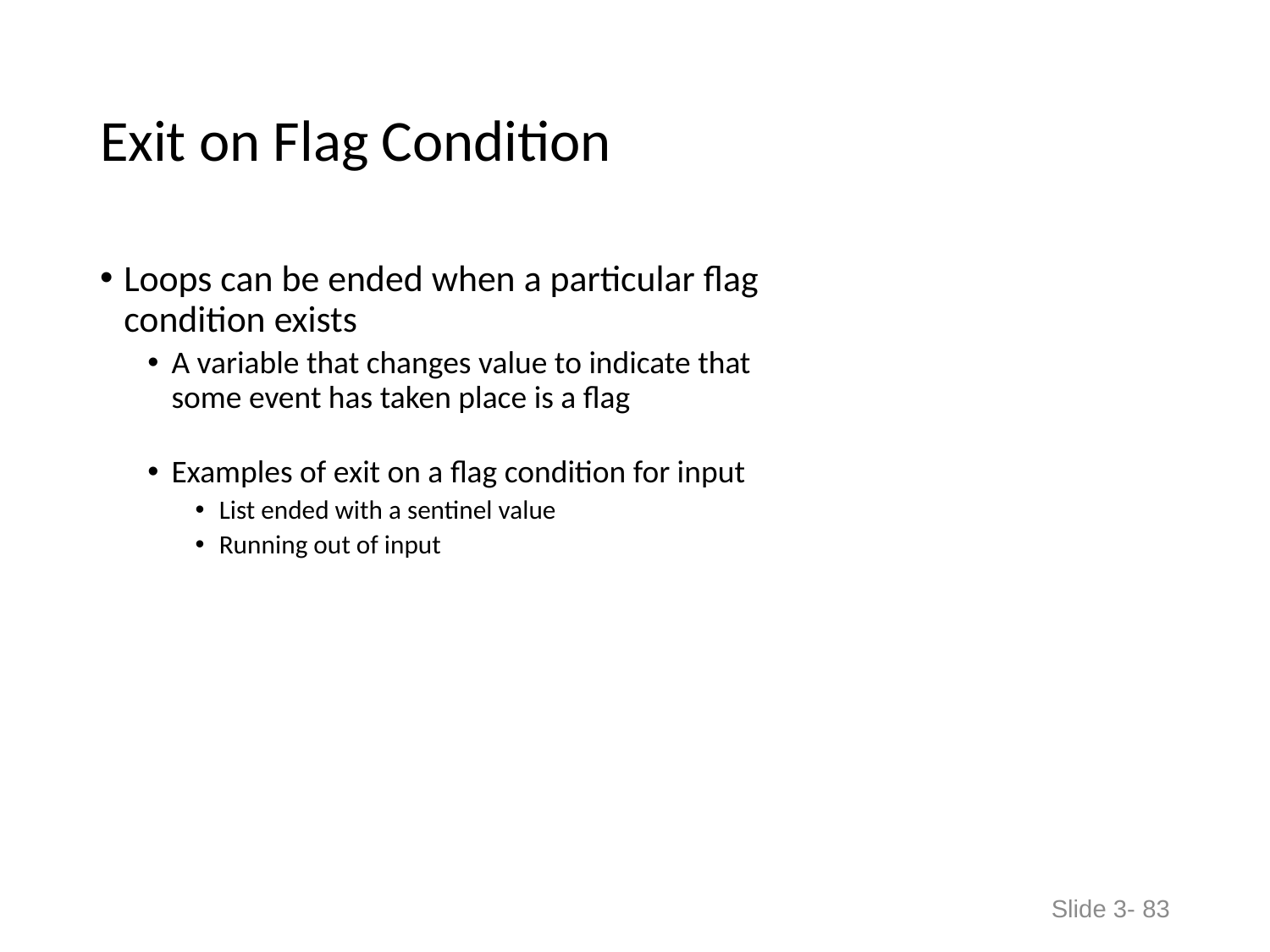

# Exit on Flag Condition
Loops can be ended when a particular flag
condition exists
A variable that changes value to indicate that
some event has taken place is a flag
Examples of exit on a flag condition for input
List ended with a sentinel value
Running out of input

Slide 3- 83